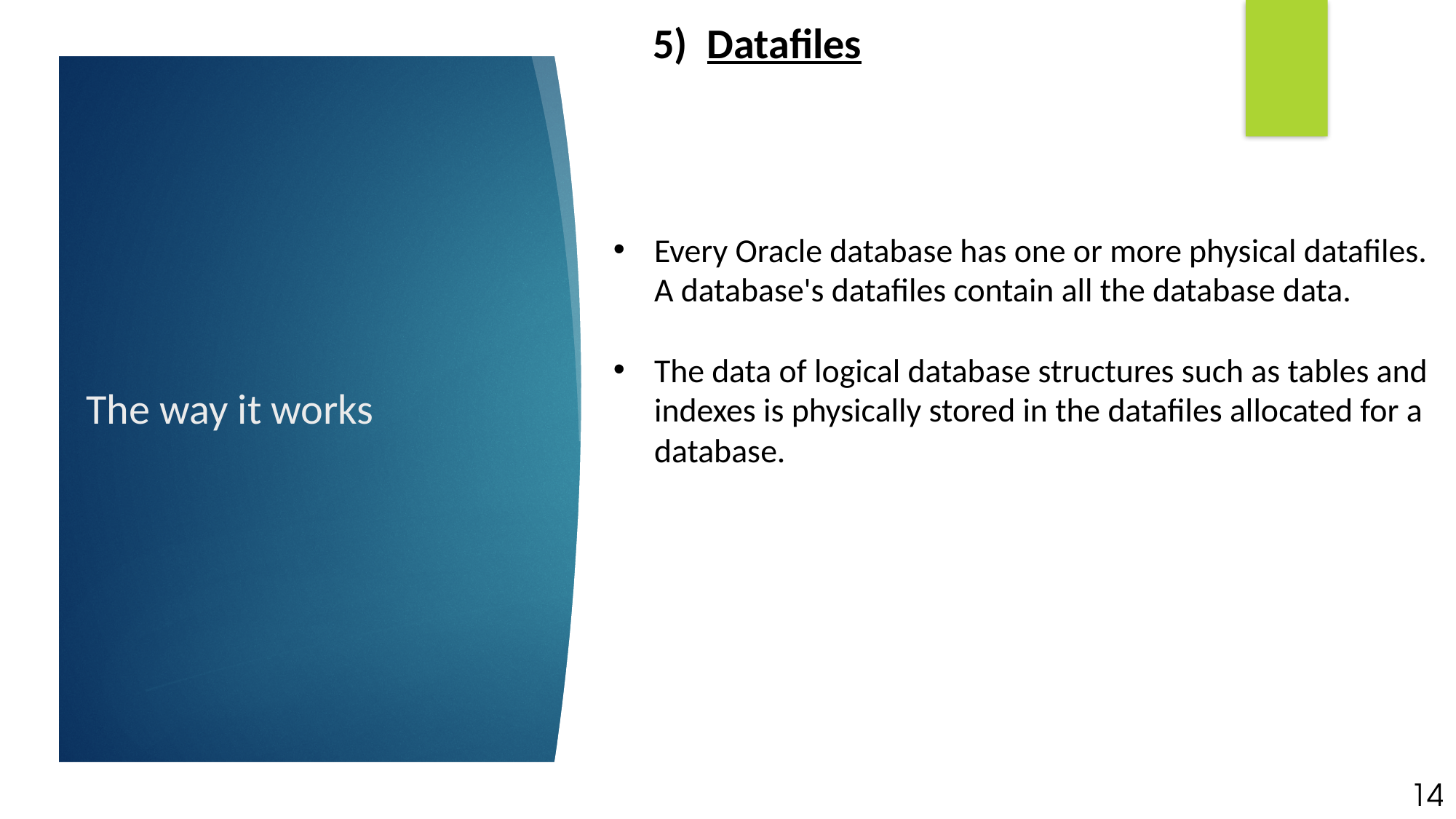

5)  Datafiles
Every Oracle database has one or more physical datafiles. A database's datafiles contain all the database data.

The data of logical database structures such as tables and indexes is physically stored in the datafiles allocated for a database.
# The way it works
14